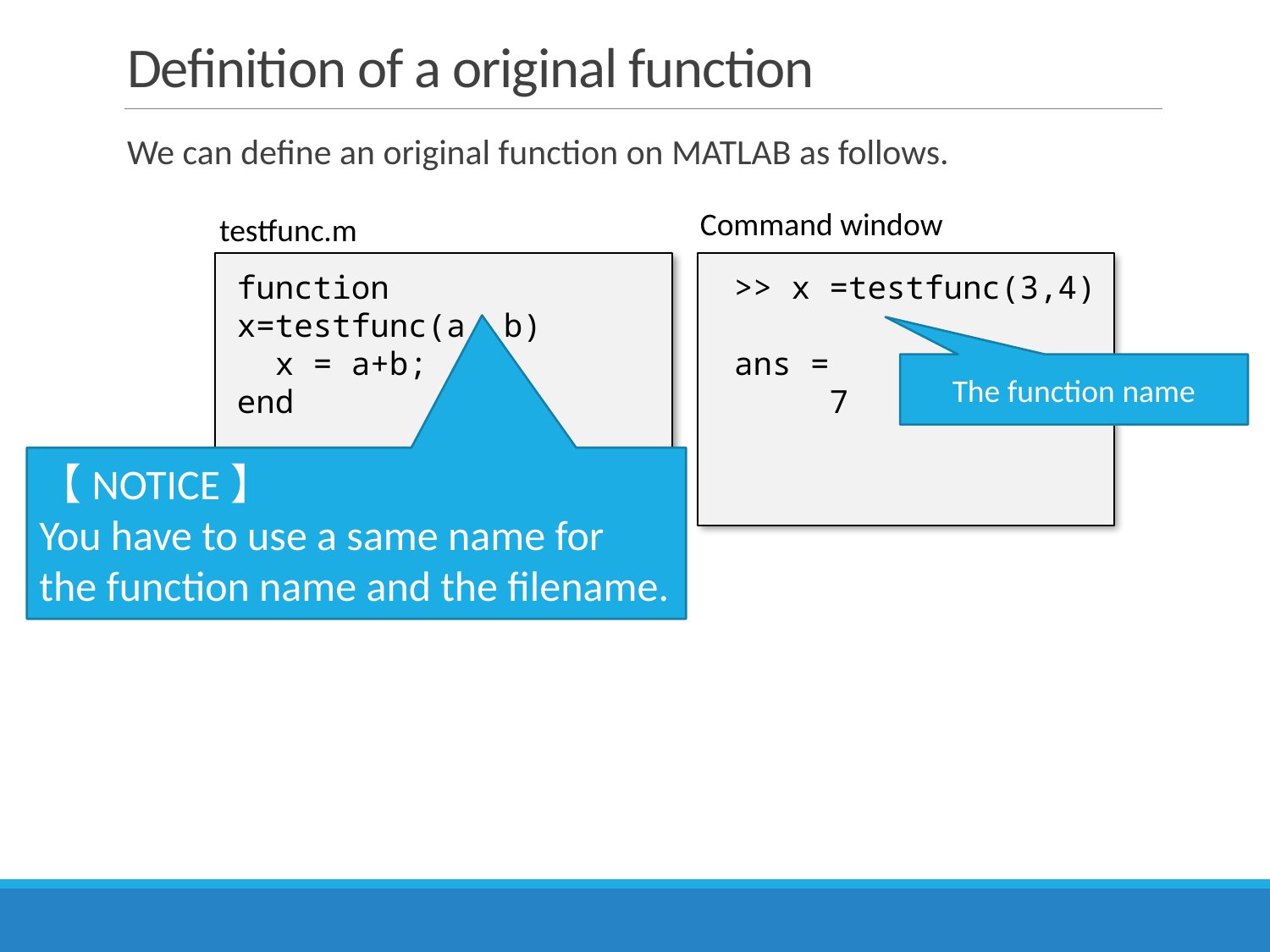

# Definition of a original function
We can define an original function on MATLAB as follows.
Command window
testfunc.m
z
z
function x=testfunc(a, b)
  x = a+b;
end
>> x =testfunc(3,4)

ans =
     7
The function name
【NOTICE】
You have to use a same name for  the function name and the filename.